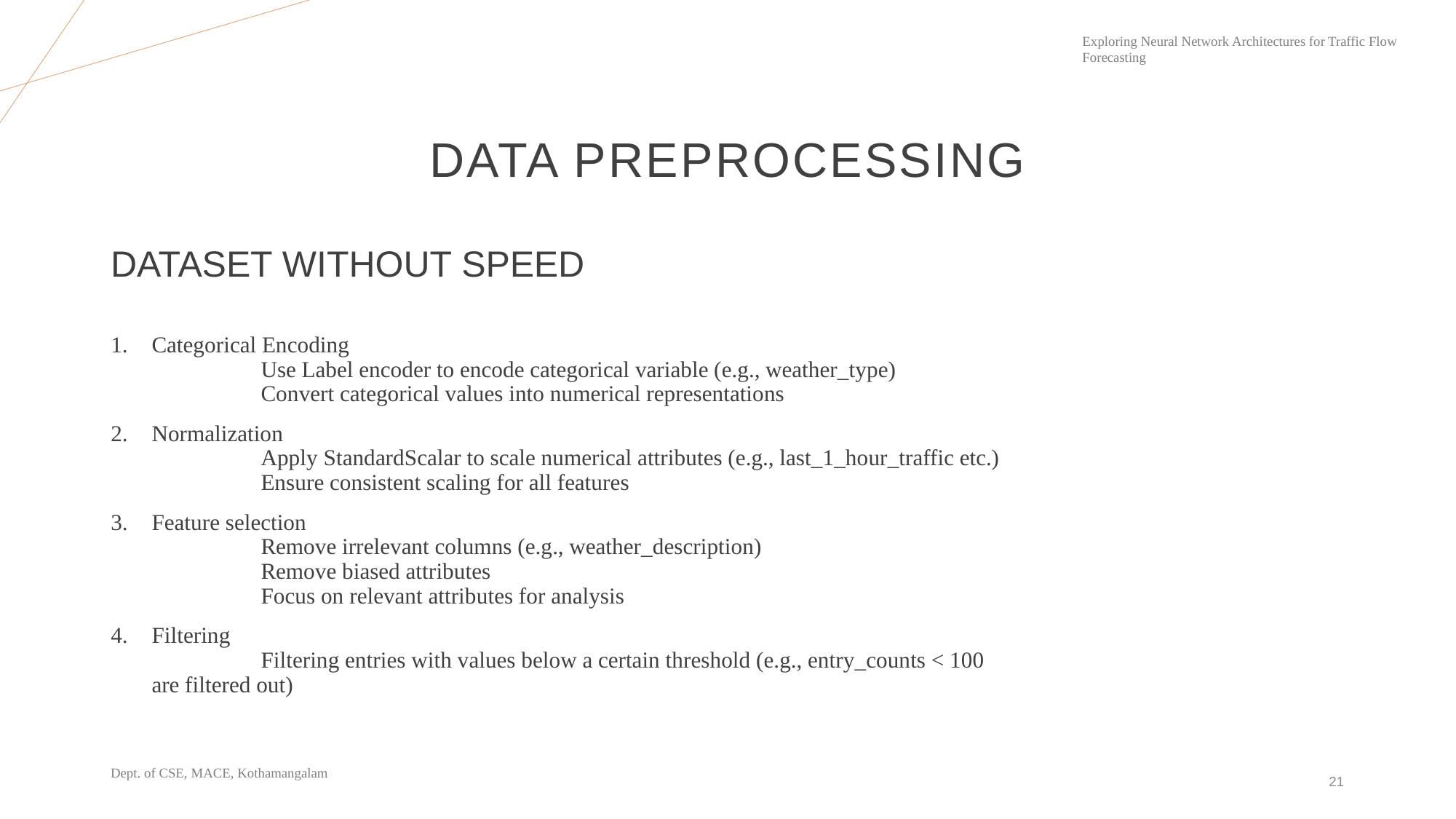

Data preprocessing
DATASET WITHOUT SPEED
Categorical Encoding
	Use Label encoder to encode categorical variable (e.g., weather_type)
	Convert categorical values into numerical representations
Normalization
	Apply StandardScalar to scale numerical attributes (e.g., last_1_hour_traffic etc.)
	Ensure consistent scaling for all features
Feature selection
	Remove irrelevant columns (e.g., weather_description)
	Remove biased attributes
	Focus on relevant attributes for analysis
Filtering
	Filtering entries with values below a certain threshold (e.g., entry_counts < 100 are filtered out)
21